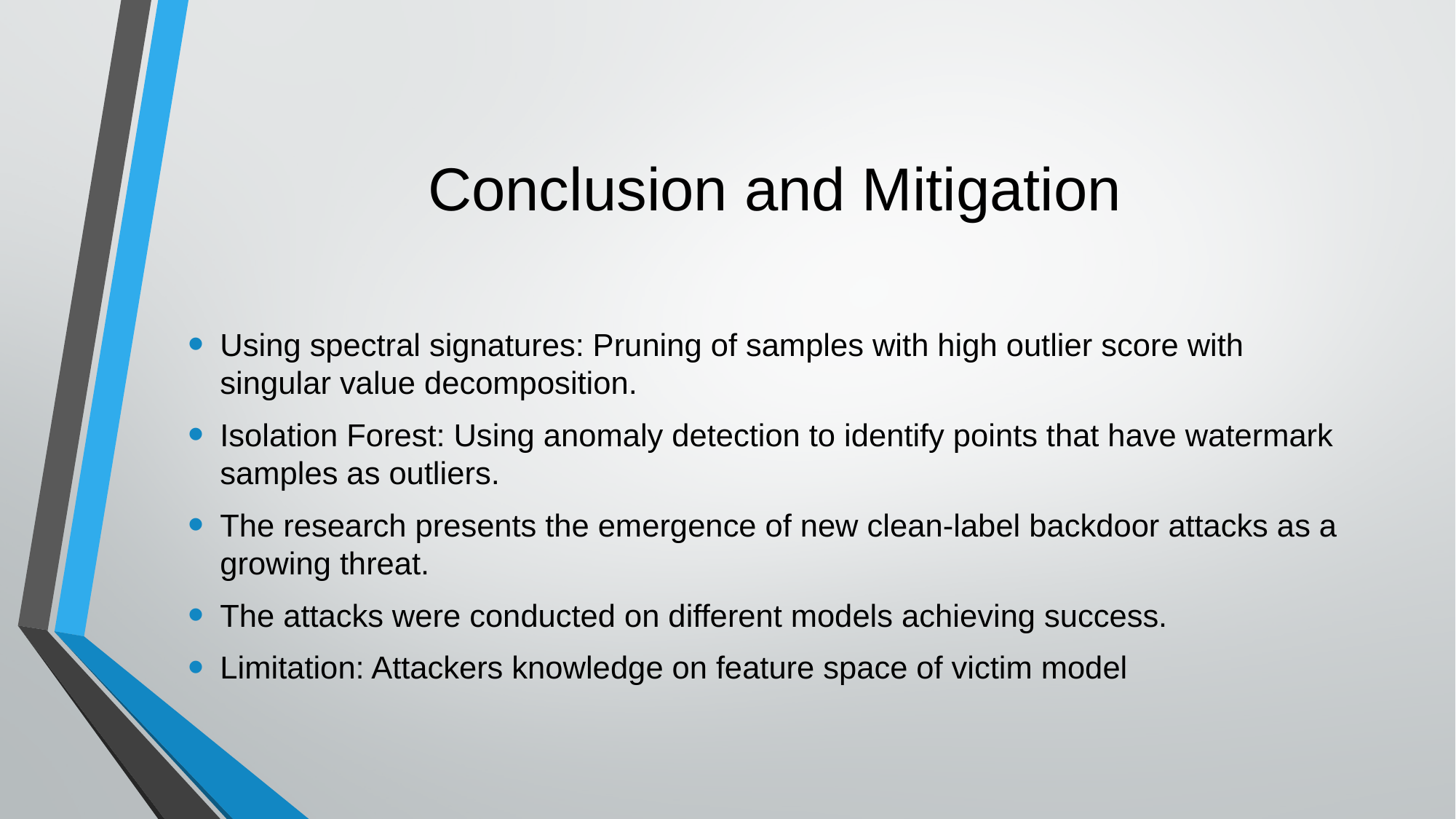

# Conclusion and Mitigation
Using spectral signatures: Pruning of samples with high outlier score with singular value decomposition.
Isolation Forest: Using anomaly detection to identify points that have watermark samples as outliers.
The research presents the emergence of new clean-label backdoor attacks as a growing threat.
The attacks were conducted on different models achieving success.
Limitation: Attackers knowledge on feature space of victim model